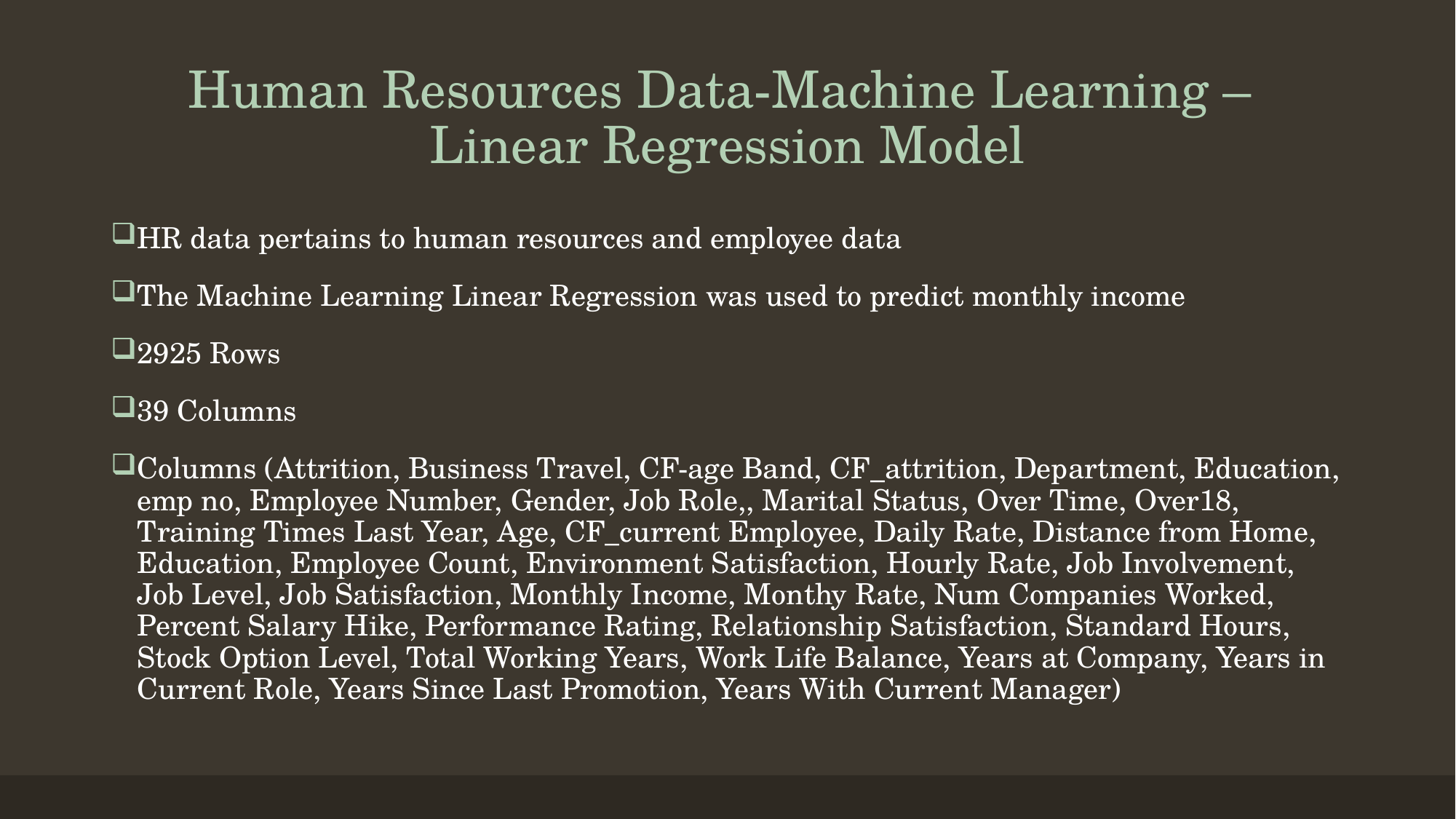

# Human Resources Data-Machine Learning – Linear Regression Model
HR data pertains to human resources and employee data
The Machine Learning Linear Regression was used to predict monthly income
2925 Rows
39 Columns
Columns (Attrition, Business Travel, CF-age Band, CF_attrition, Department, Education, emp no, Employee Number, Gender, Job Role,, Marital Status, Over Time, Over18, Training Times Last Year, Age, CF_current Employee, Daily Rate, Distance from Home, Education, Employee Count, Environment Satisfaction, Hourly Rate, Job Involvement, Job Level, Job Satisfaction, Monthly Income, Monthy Rate, Num Companies Worked, Percent Salary Hike, Performance Rating, Relationship Satisfaction, Standard Hours, Stock Option Level, Total Working Years, Work Life Balance, Years at Company, Years in Current Role, Years Since Last Promotion, Years With Current Manager)